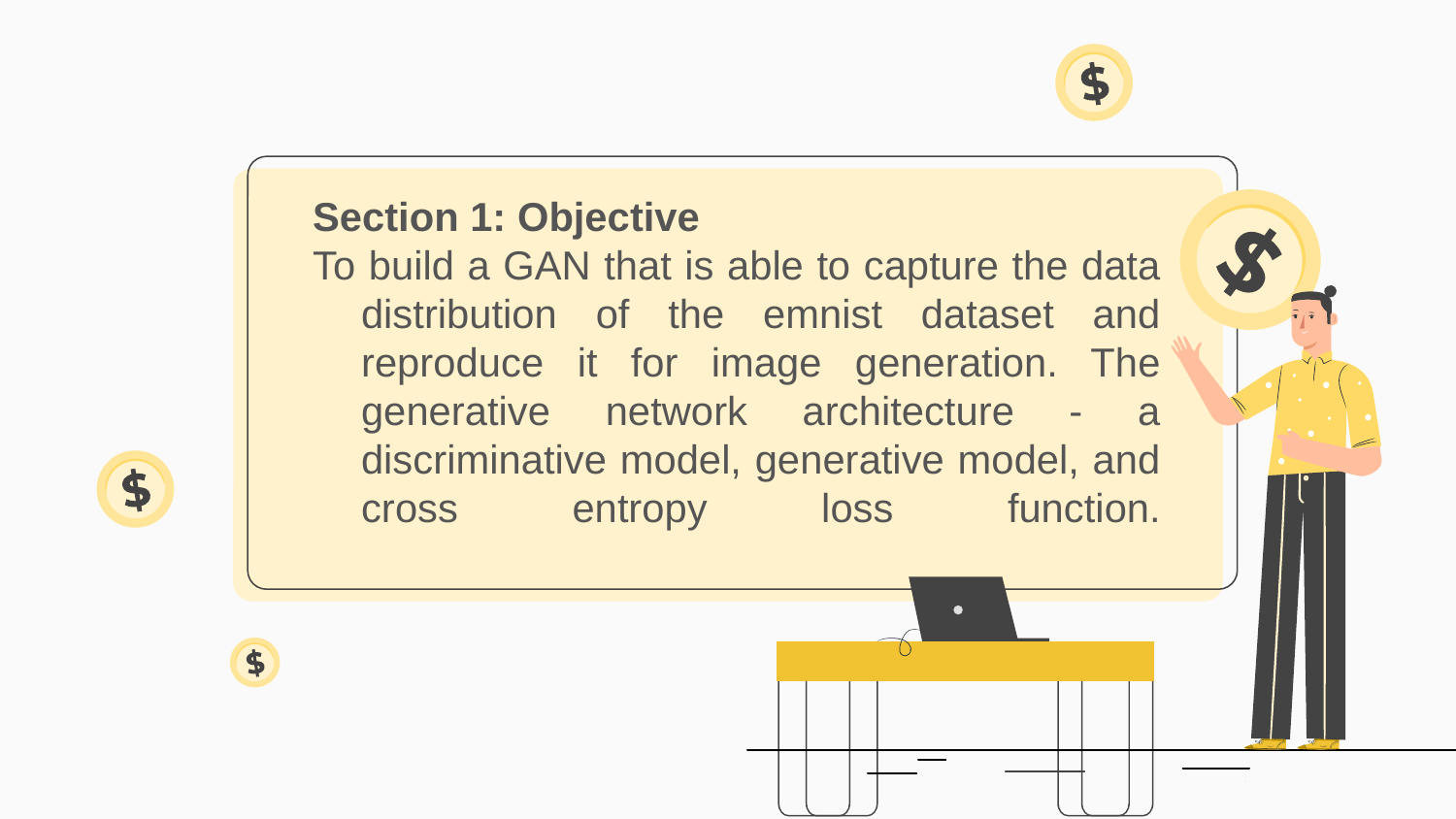

Section 1: Objective
To build a GAN that is able to capture the data distribution of the emnist dataset and reproduce it for image generation. The generative network architecture - a discriminative model, generative model, and cross entropy loss function.